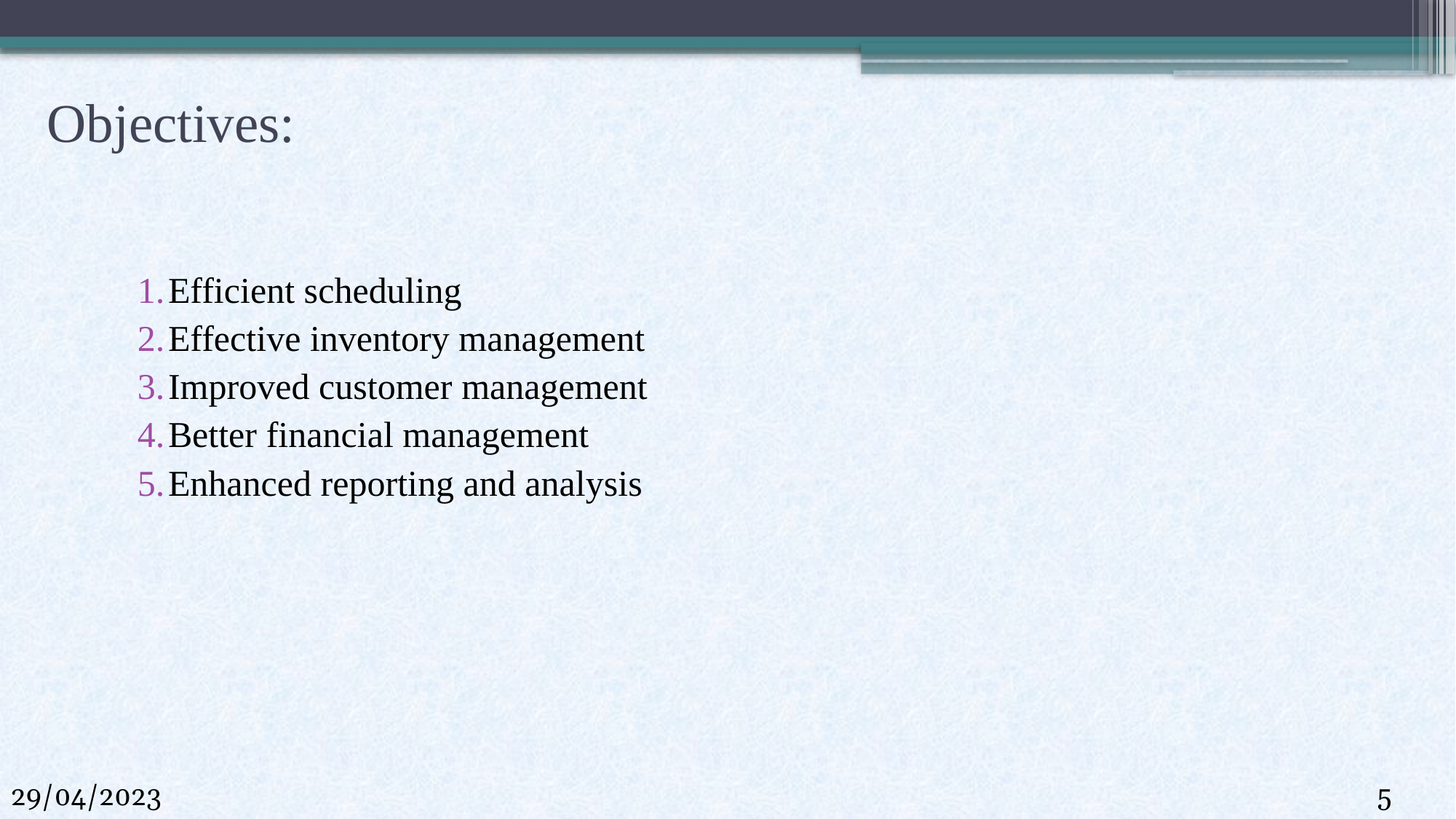

# Objectives:
Efficient scheduling
Effective inventory management
Improved customer management
Better financial management
Enhanced reporting and analysis
29/04/2023
5